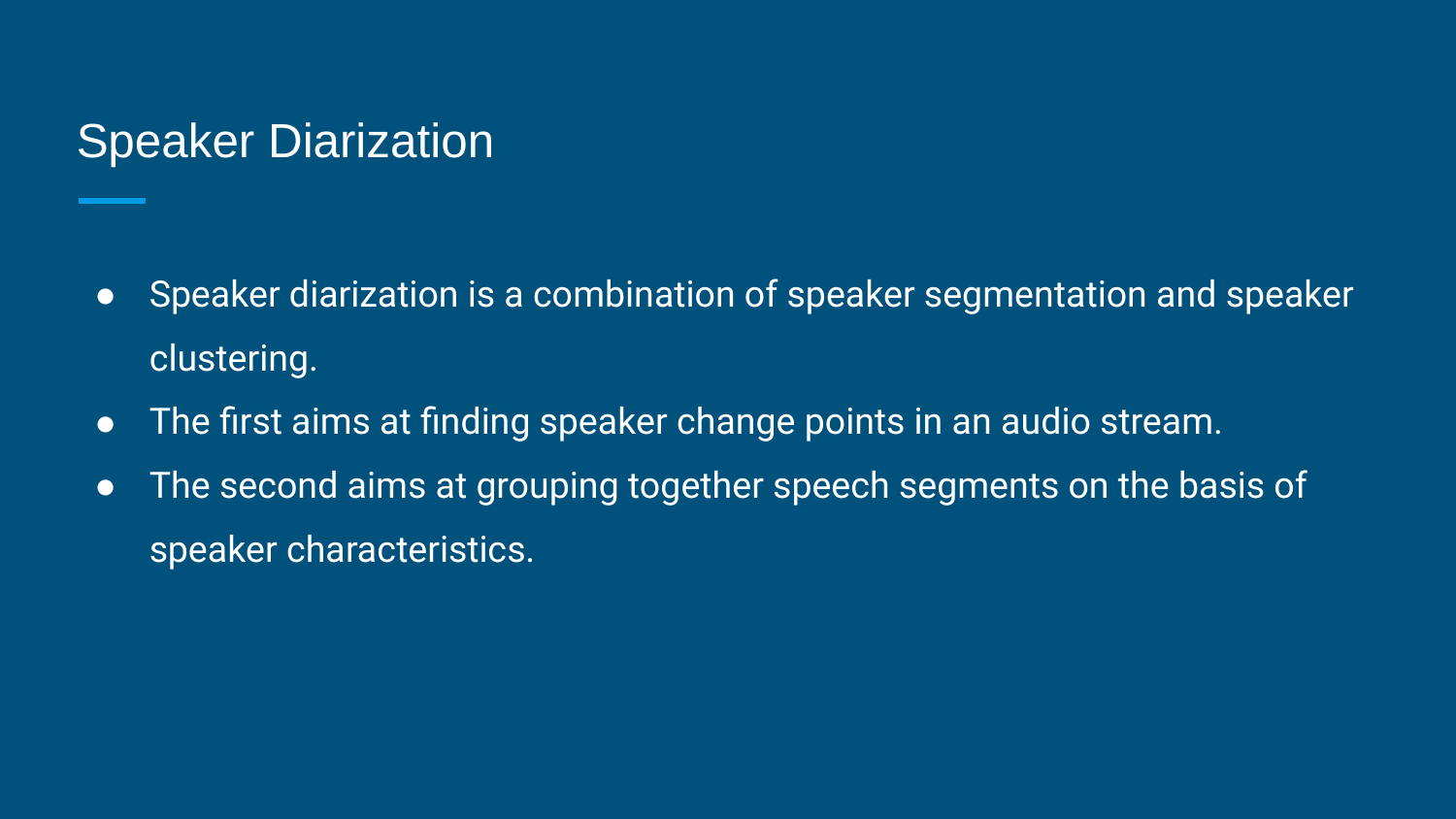

# Speaker Diarization
Speaker diarization is a combination of speaker segmentation and speaker clustering.
The first aims at finding speaker change points in an audio stream.
The second aims at grouping together speech segments on the basis of speaker characteristics.